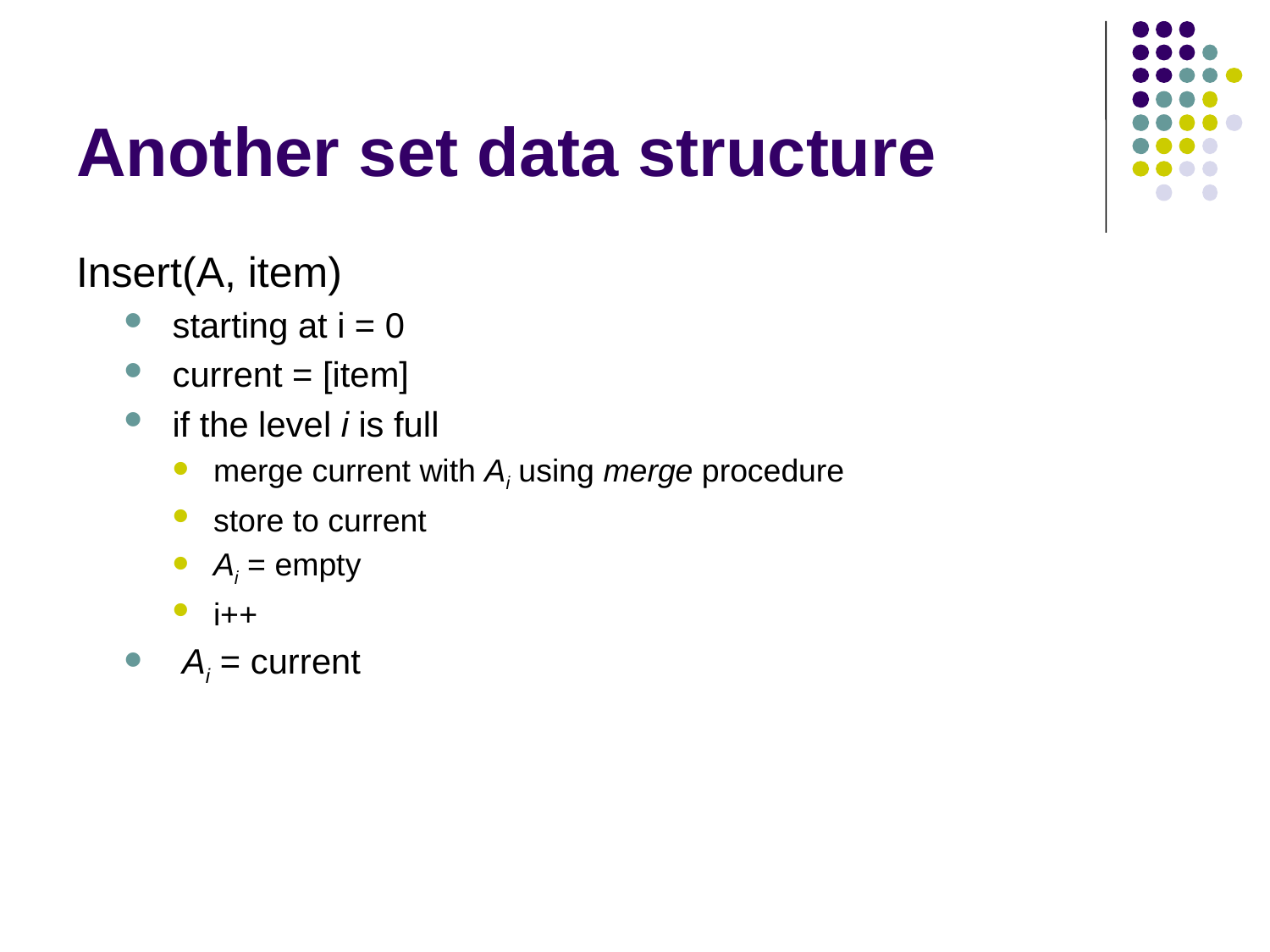

# Another set data structure
Insert(A, item)
starting at i = 0
current = [item]
if the level i is full
merge current with Ai using merge procedure
store to current
Ai = empty
i++
 Ai = current